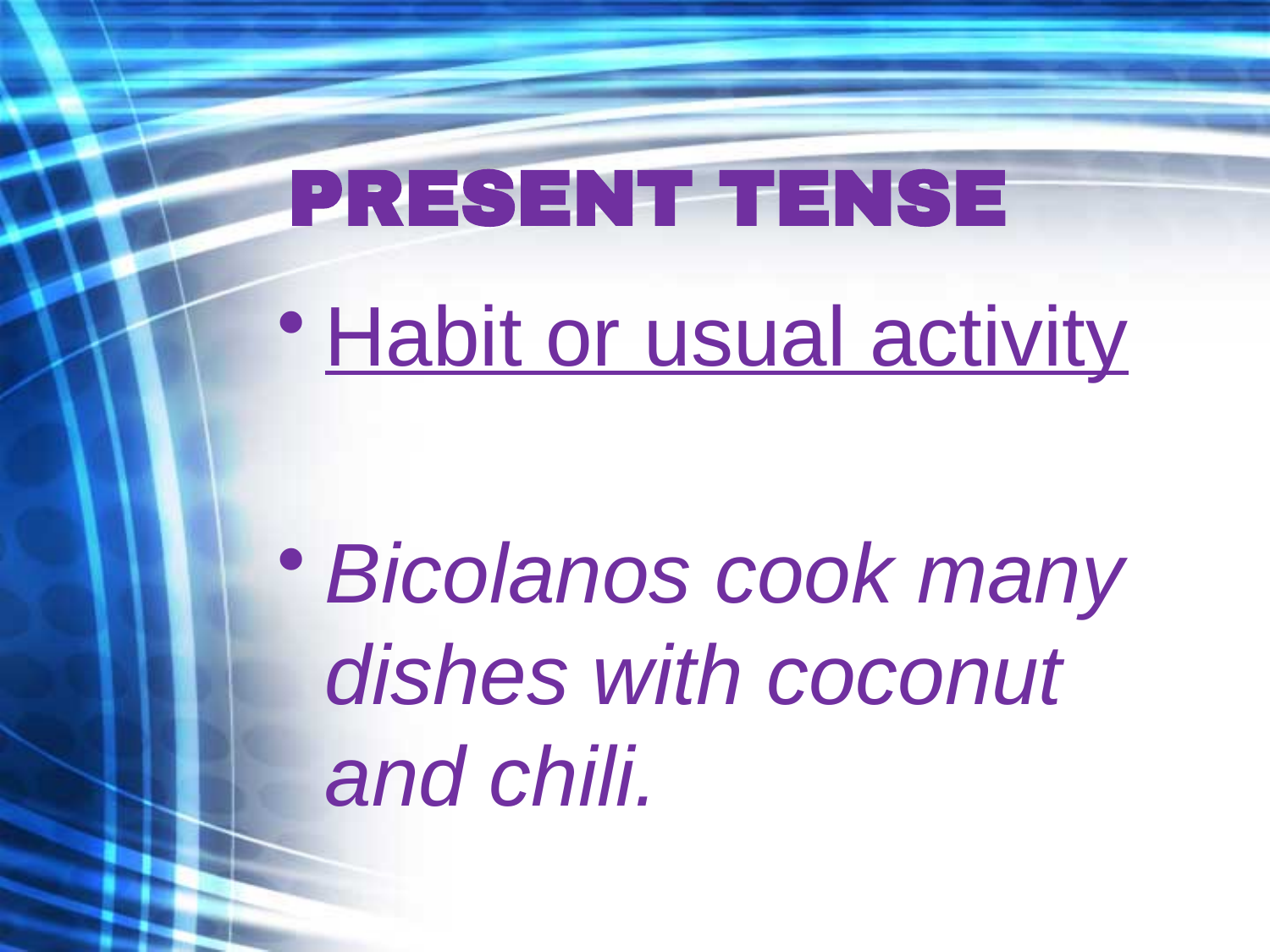

# PRESENT TENSE
Habit or usual activity

Bicolanos cook many dishes with coconut and chili.